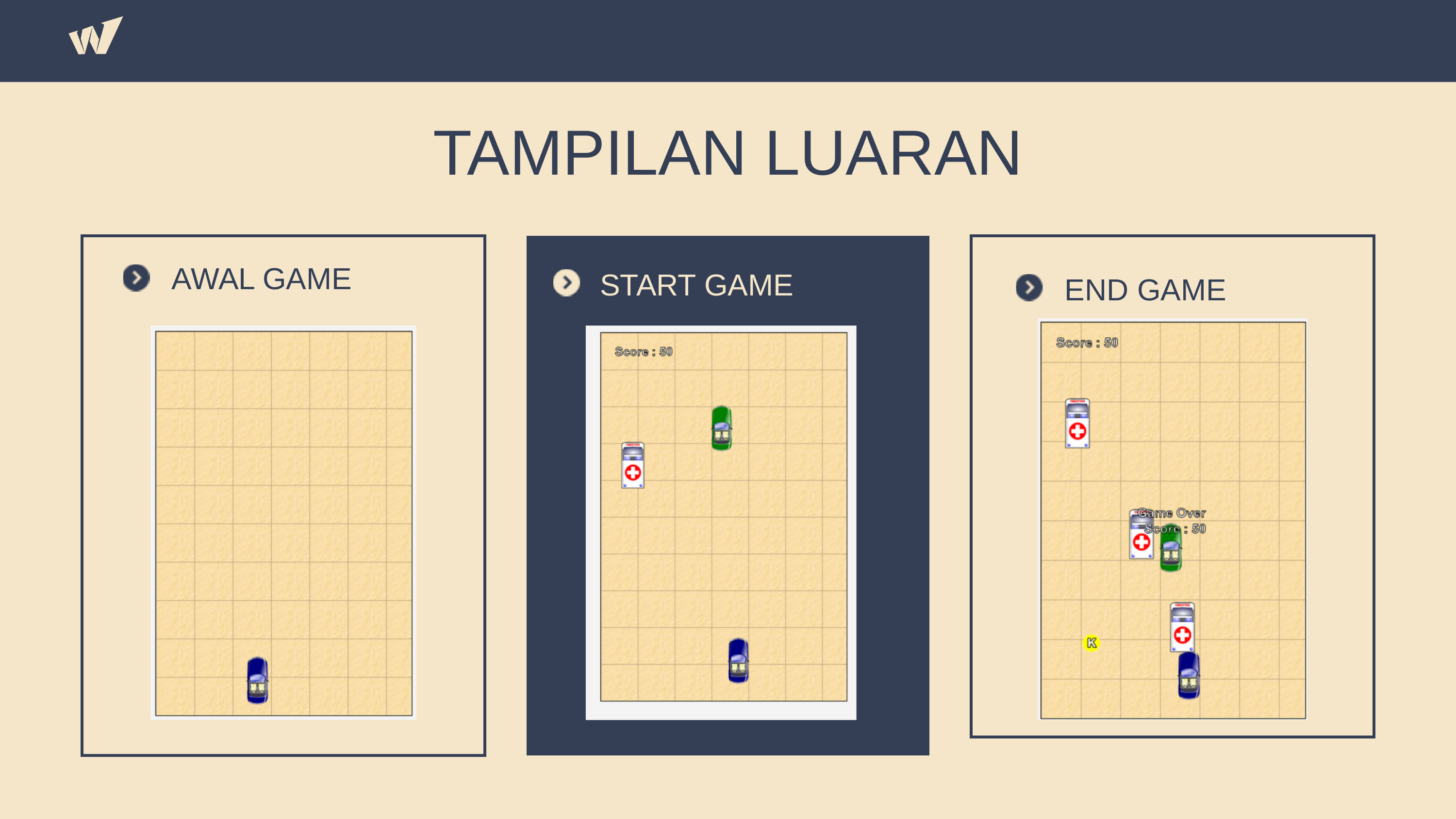

TAMPILAN LUARAN

AWAL GAME
START GAME
END GAME